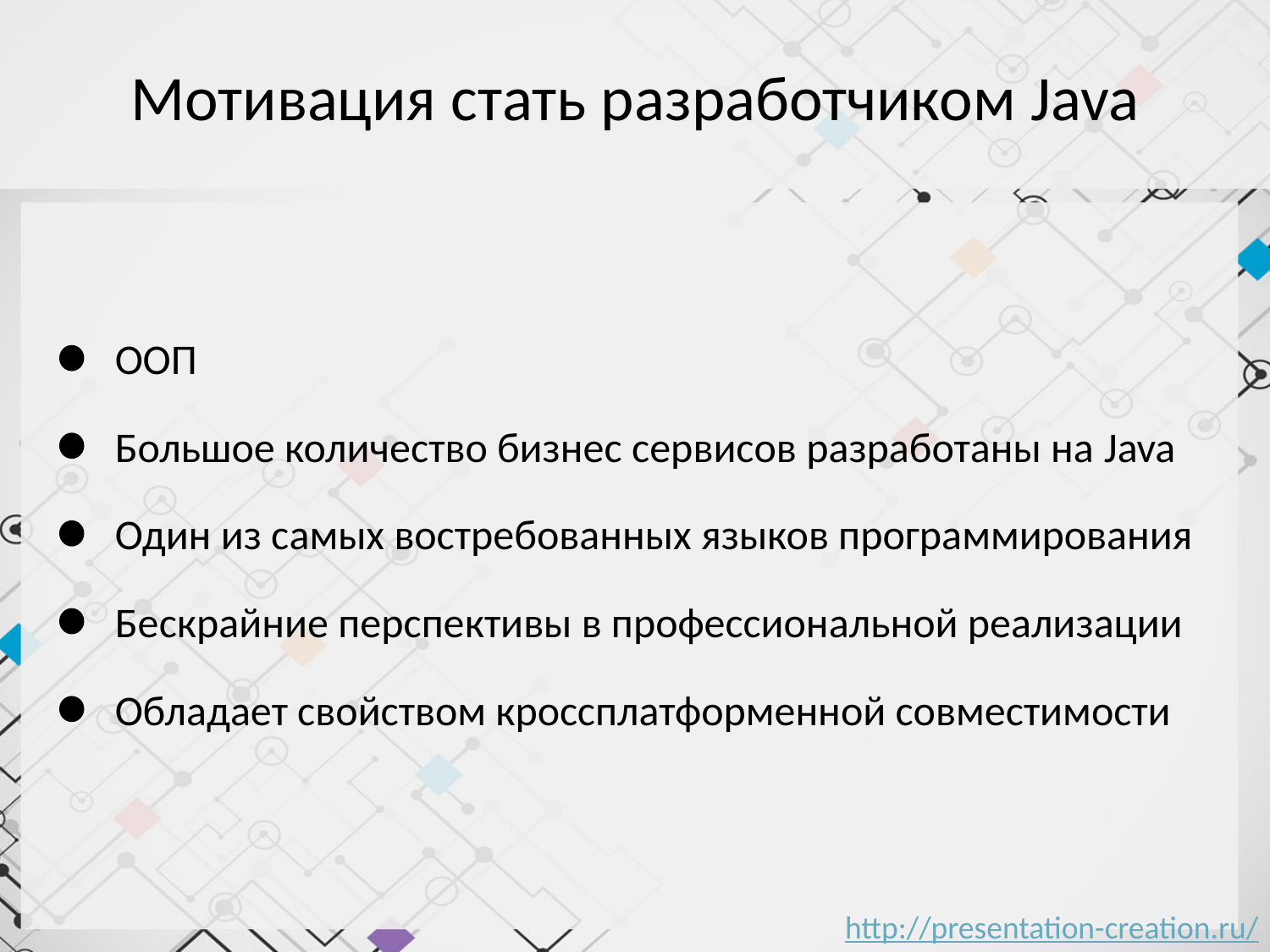

# Мотивация стать разработчиком Java
ООП

Большое количество бизнес сервисов разработаны на Java

Один из самых востребованных языков программирования

Бескрайние перспективы в профессиональной реализации

Обладает свойством кроссплатформенной совместимости